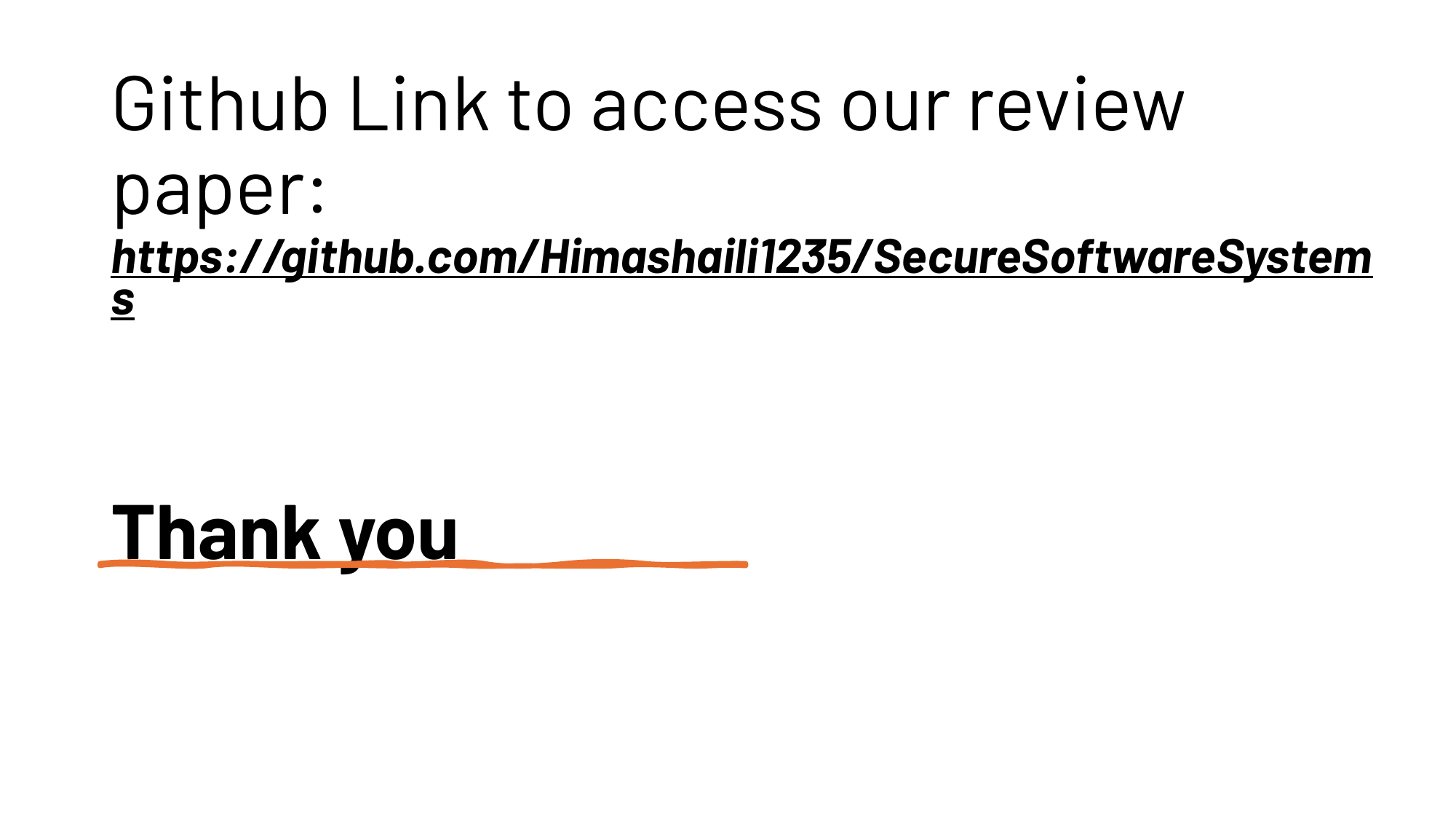

# Github Link to access our review paper: https://github.com/Himashaili1235/SecureSoftwareSystems Thank you